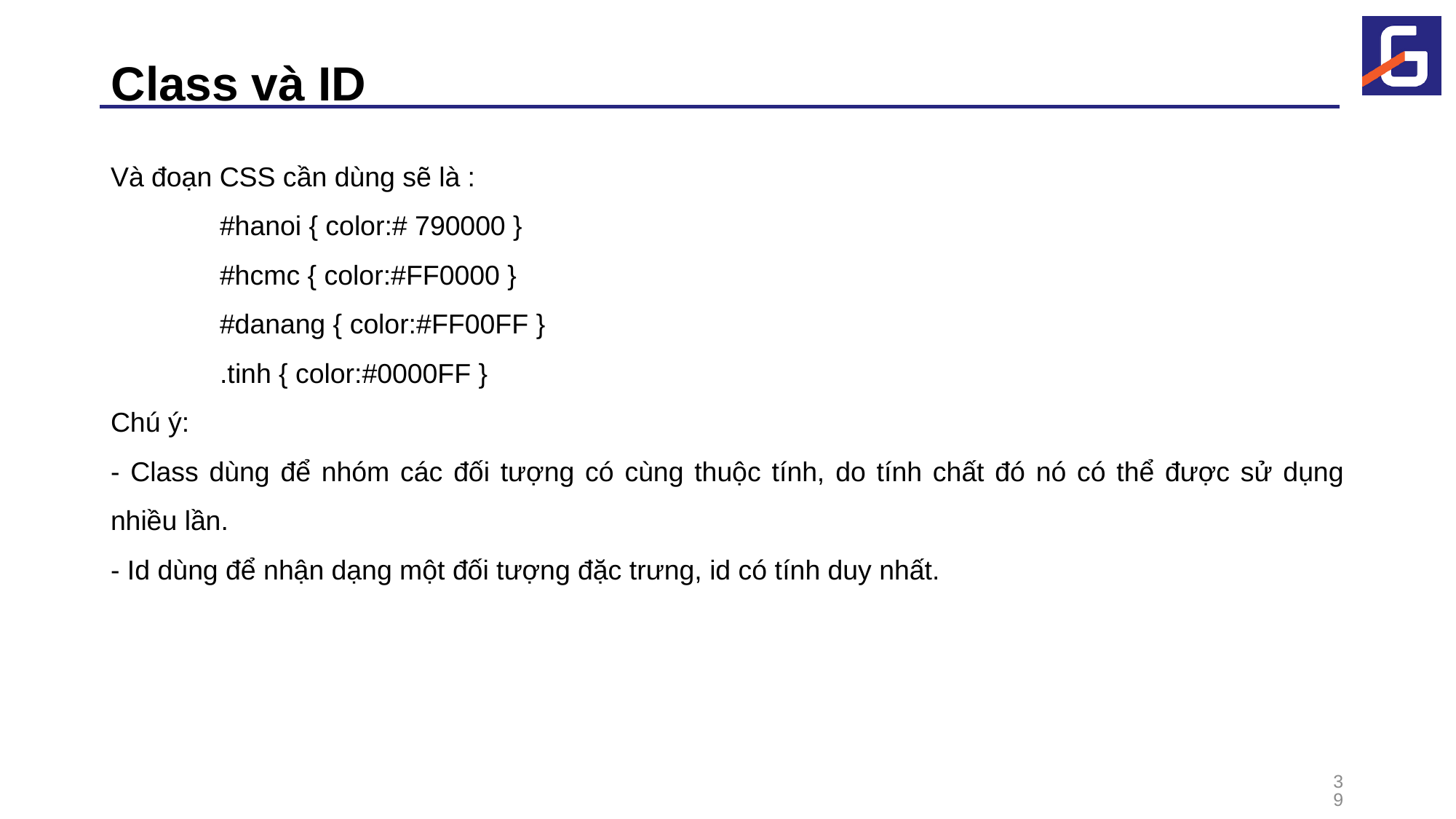

# Class và ID
Và đoạn CSS cần dùng sẽ là :
	#hanoi { color:# 790000 }
	#hcmc { color:#FF0000 }
	#danang { color:#FF00FF }
	.tinh { color:#0000FF }
Chú ý:
- Class dùng để nhóm các đối tượng có cùng thuộc tính, do tính chất đó nó có thể được sử dụng nhiều lần.
- Id dùng để nhận dạng một đối tượng đặc trưng, id có tính duy nhất.
39